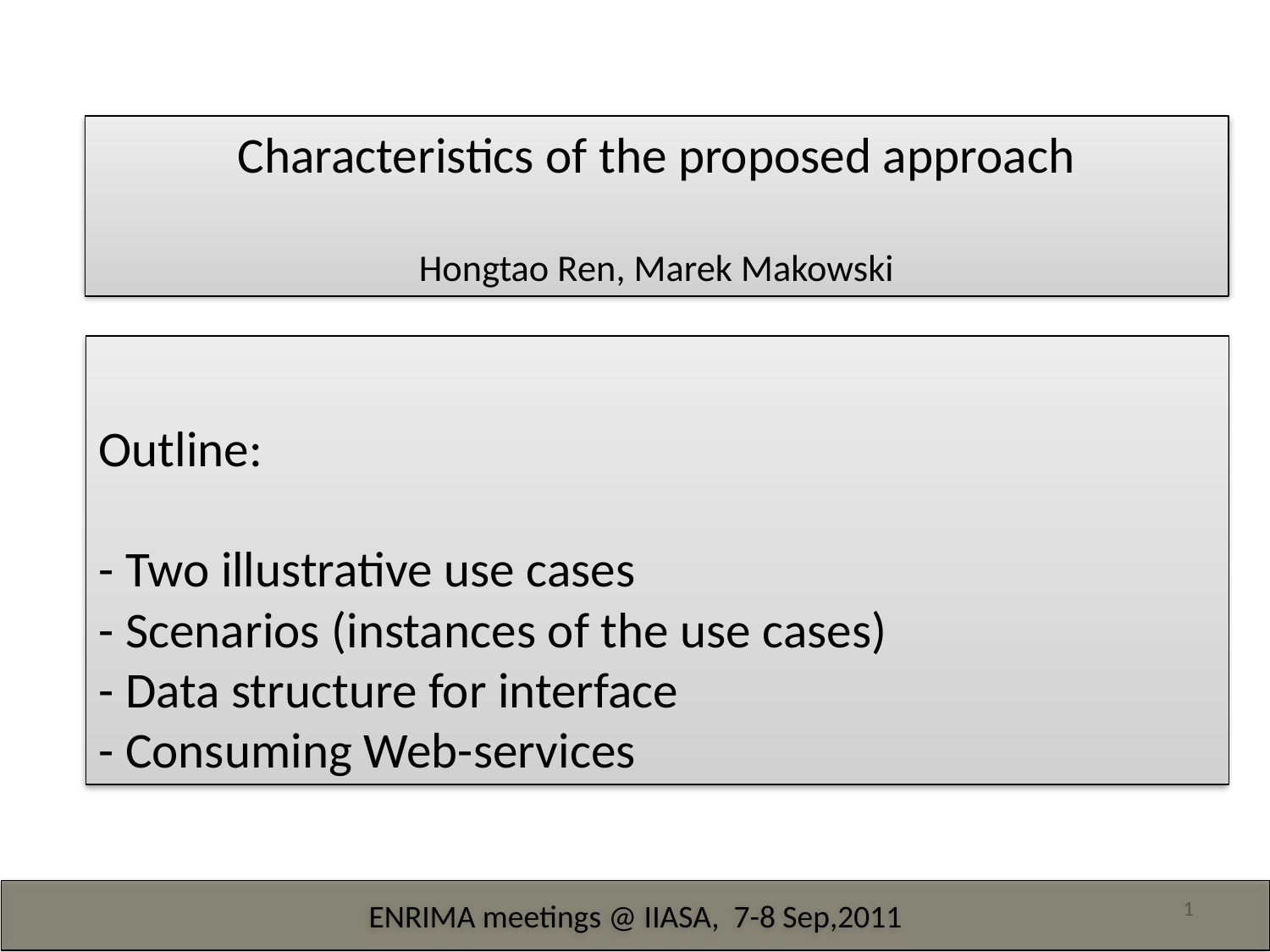

# Characteristics of the proposed approach Hongtao Ren, Marek Makowski

Outline:

- Two illustrative use cases
- Scenarios (instances of the use cases)
- Data structure for interface
- Consuming Web-services

ENRIMA meetings @ IIASA,  7-8 Sep,2011
1